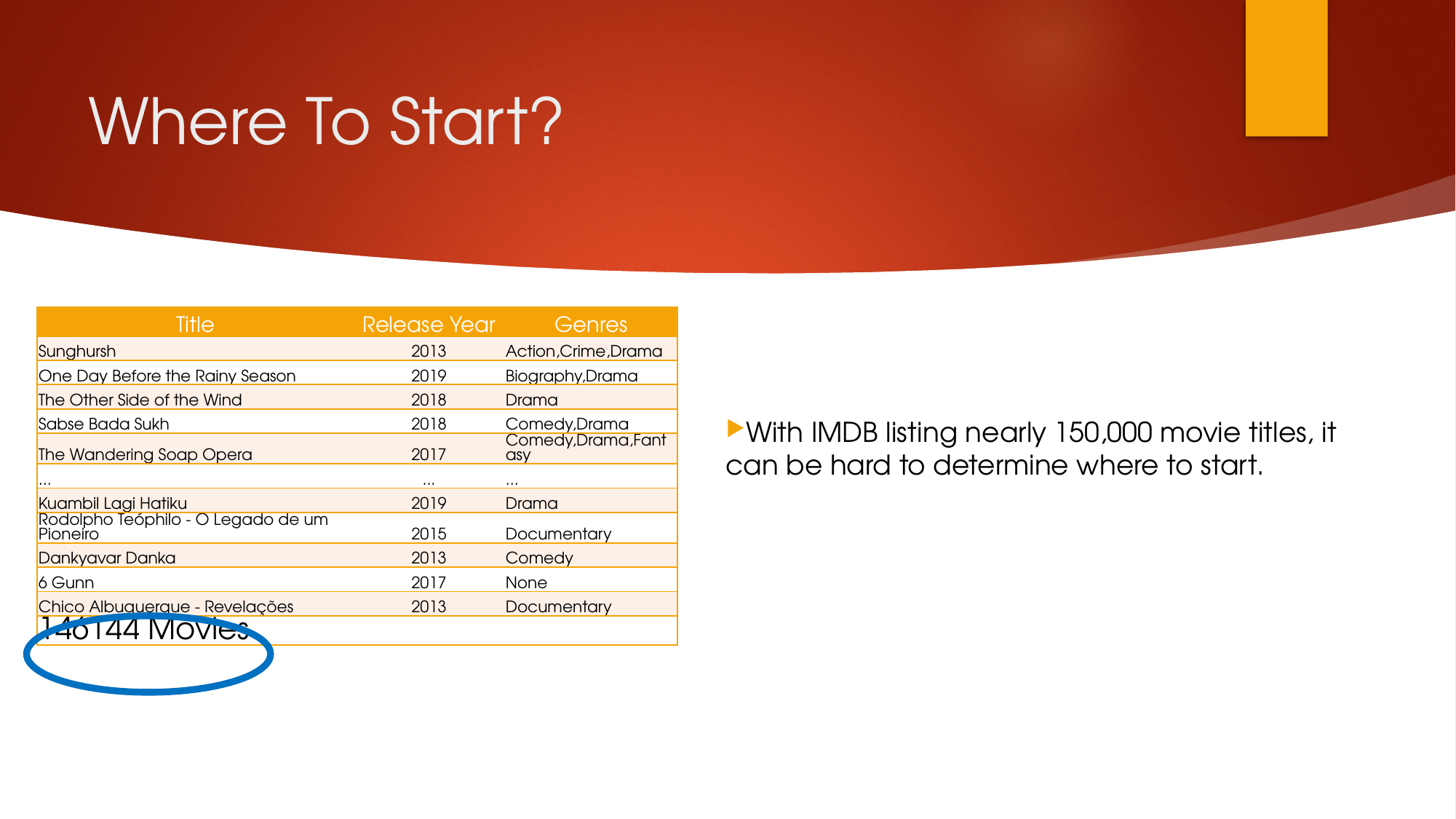

# Where To Start?

| Title | Release Year | Genres |
| --- | --- | --- |
| Sunghursh | 2013 | Action,Crime,Drama |
| One Day Before the Rainy Season | 2019 | Biography,Drama |
| The Other Side of the Wind | 2018 | Drama |
| Sabse Bada Sukh | 2018 | Comedy,Drama |
| The Wandering Soap Opera | 2017 | Comedy,Drama,Fantasy |
| ... | ... | ... |
| Kuambil Lagi Hatiku | 2019 | Drama |
| Rodolpho Teóphilo - O Legado de um Pioneiro | 2015 | Documentary |
| Dankyavar Danka | 2013 | Comedy |
| 6 Gunn | 2017 | None |
| Chico Albuquerque - Revelações | 2013 | Documentary |
| 146144 Movies |  |  |
With IMDB listing nearly 150,000 movie titles, it can be hard to determine where to start.